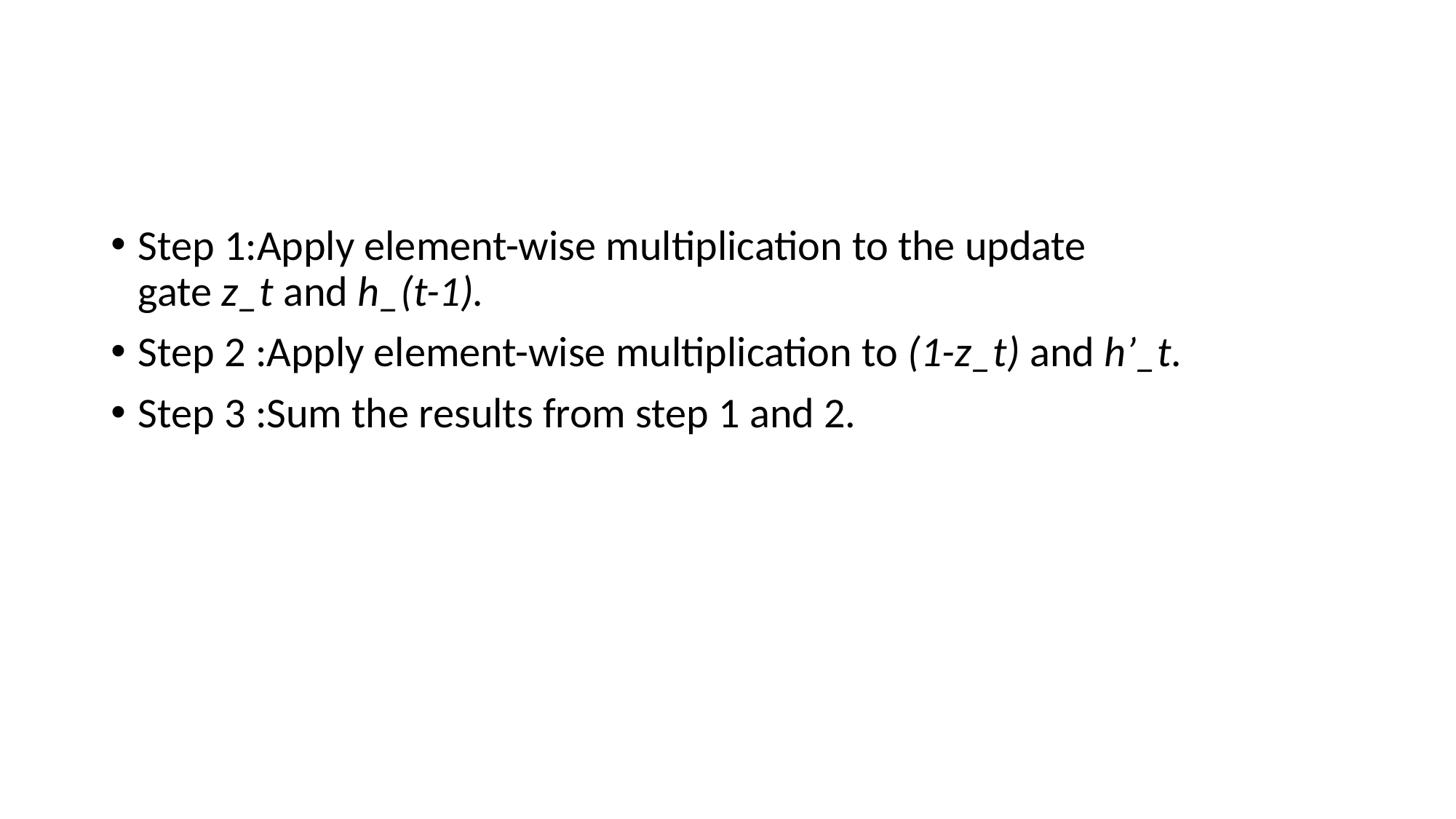

#
Step 1:Apply element-wise multiplication to the update gate z_t and h_(t-1).
Step 2 :Apply element-wise multiplication to (1-z_t) and h’_t.
Step 3 :Sum the results from step 1 and 2.